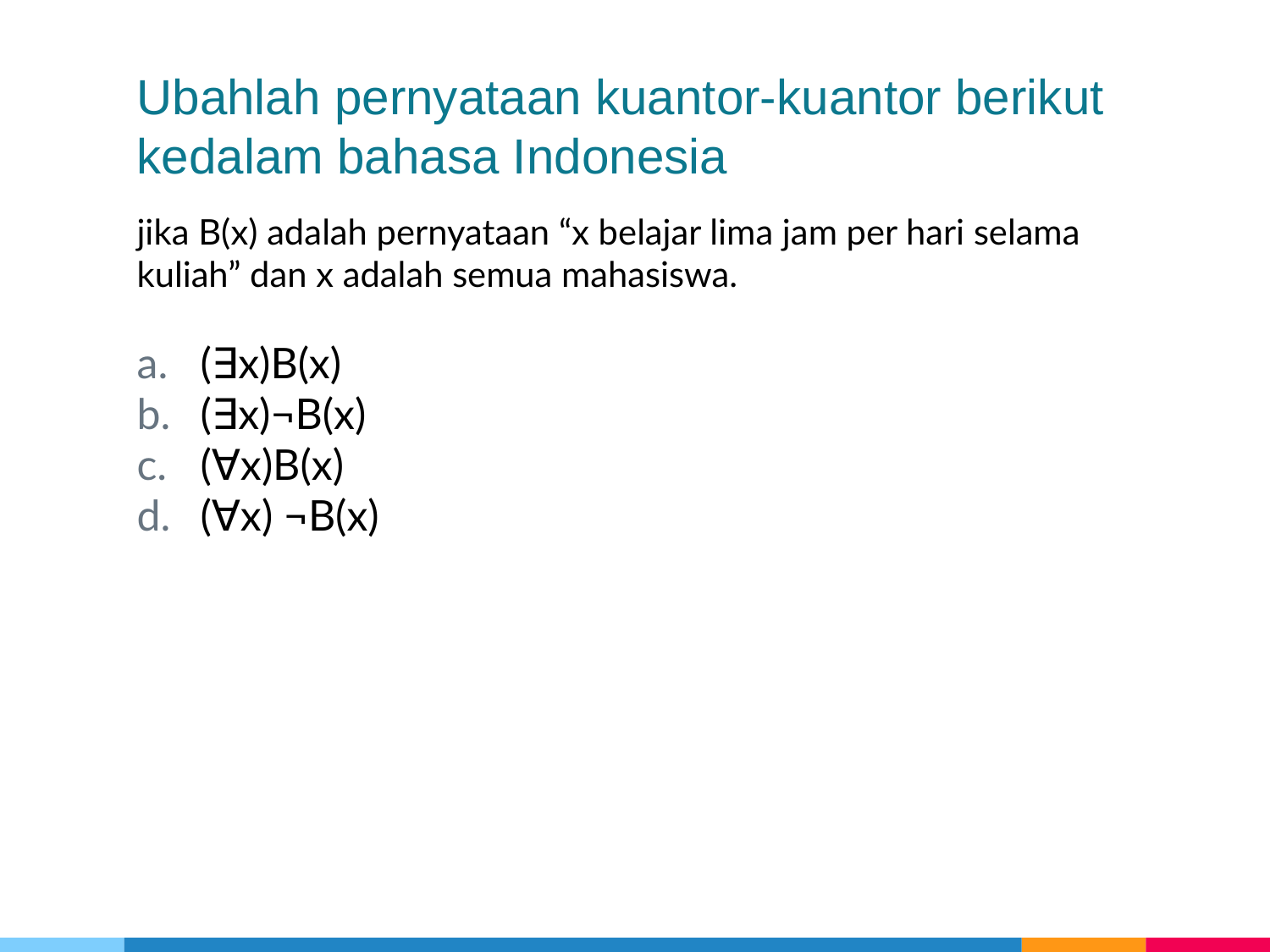

# Ubahlah pernyataan kuantor-kuantor berikut kedalam bahasa Indonesia
jika B(x) adalah pernyataan “x belajar lima jam per hari selama kuliah” dan x adalah semua mahasiswa.

(∃x)B(x)
(∃x)¬B(x)
(∀x)B(x)
(∀x) ¬B(x)